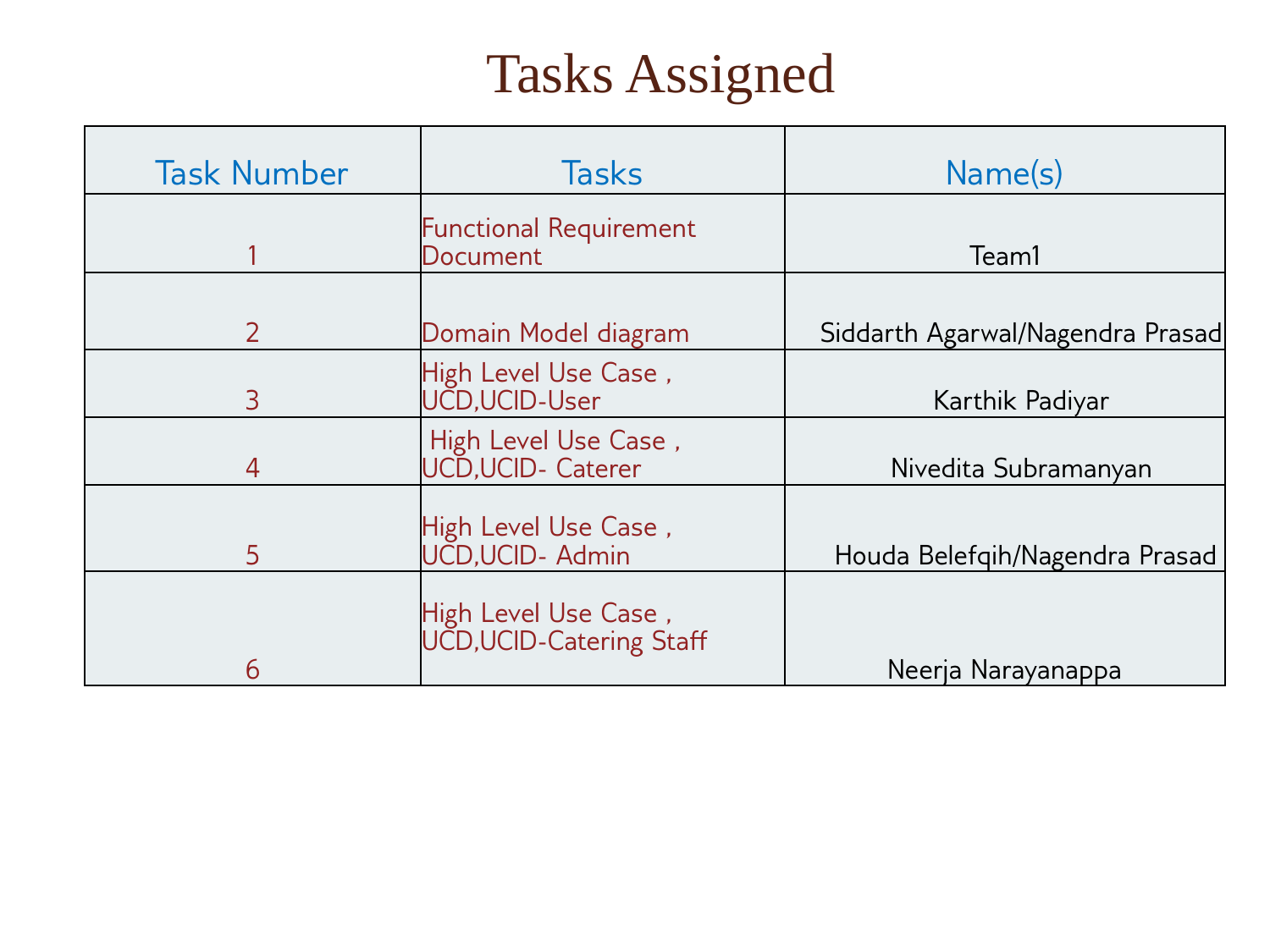

# Tasks Assigned
| Task Number | Tasks | Name(s) |
| --- | --- | --- |
| 1 | Functional Requirement Document | Team1 |
| 2 | Domain Model diagram | Siddarth Agarwal/Nagendra Prasad |
| 3 | High Level Use Case , UCD,UCID-User | Karthik Padiyar |
| 4 | High Level Use Case , UCD,UCID- Caterer | Nivedita Subramanyan |
| 5 | High Level Use Case , UCD,UCID- Admin | Houda Belefqih/Nagendra Prasad |
| 6 | High Level Use Case , UCD,UCID-Catering Staff | Neerja Narayanappa |